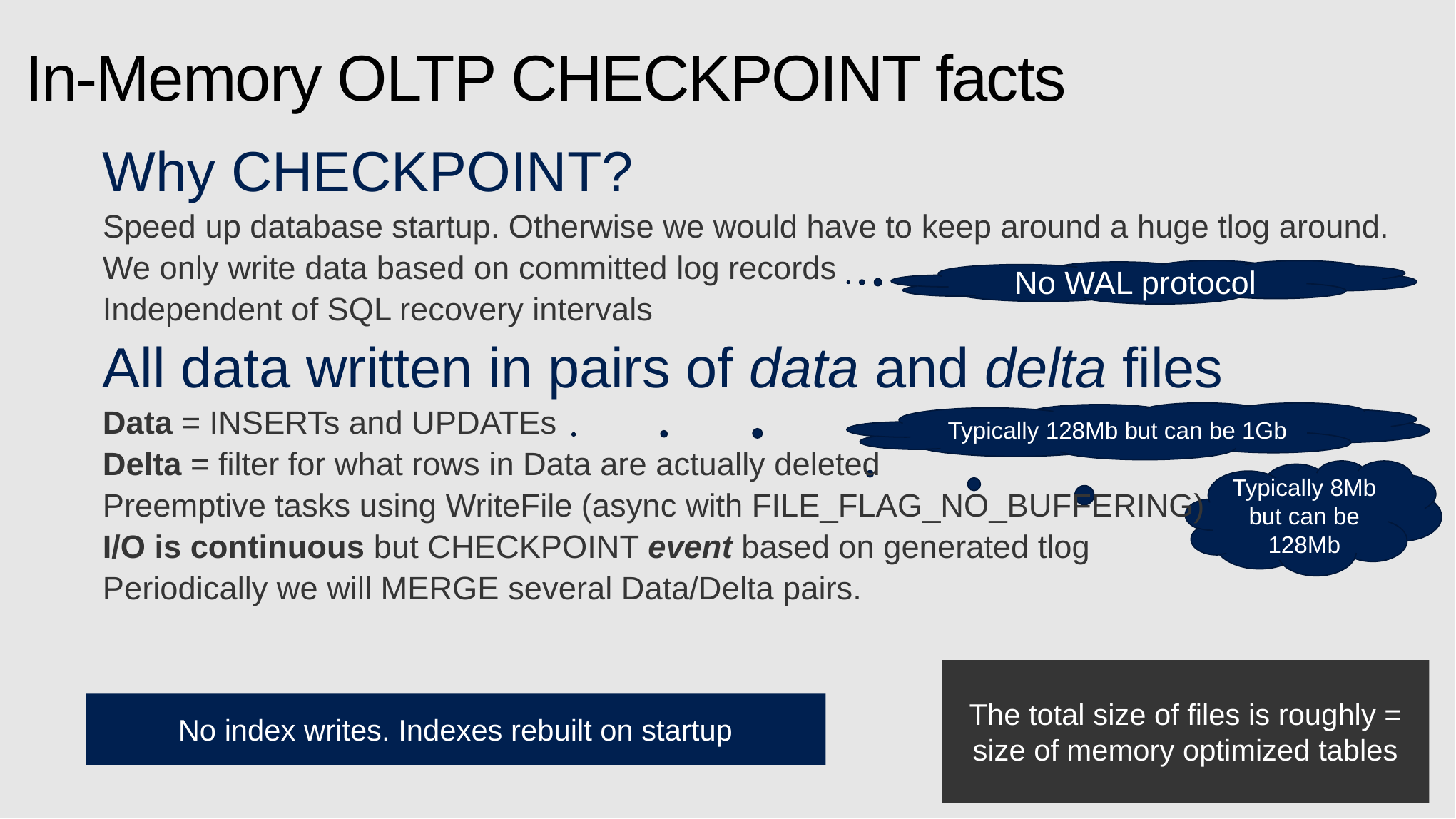

# In-Memory OLTP CHECKPOINT facts
Why CHECKPOINT?
Speed up database startup. Otherwise we would have to keep around a huge tlog around.
We only write data based on committed log records
Independent of SQL recovery intervals
All data written in pairs of data and delta files
Data = INSERTs and UPDATEs
Delta = filter for what rows in Data are actually deleted
Preemptive tasks using WriteFile (async with FILE_FLAG_NO_BUFFERING)
I/O is continuous but CHECKPOINT event based on generated tlog
Periodically we will MERGE several Data/Delta pairs.

No WAL protocol
Typically 128Mb but can be 1Gb
Typically 8Mb but can be 128Mb
The total size of files is roughly = size of memory optimized tables
No index writes. Indexes rebuilt on startup